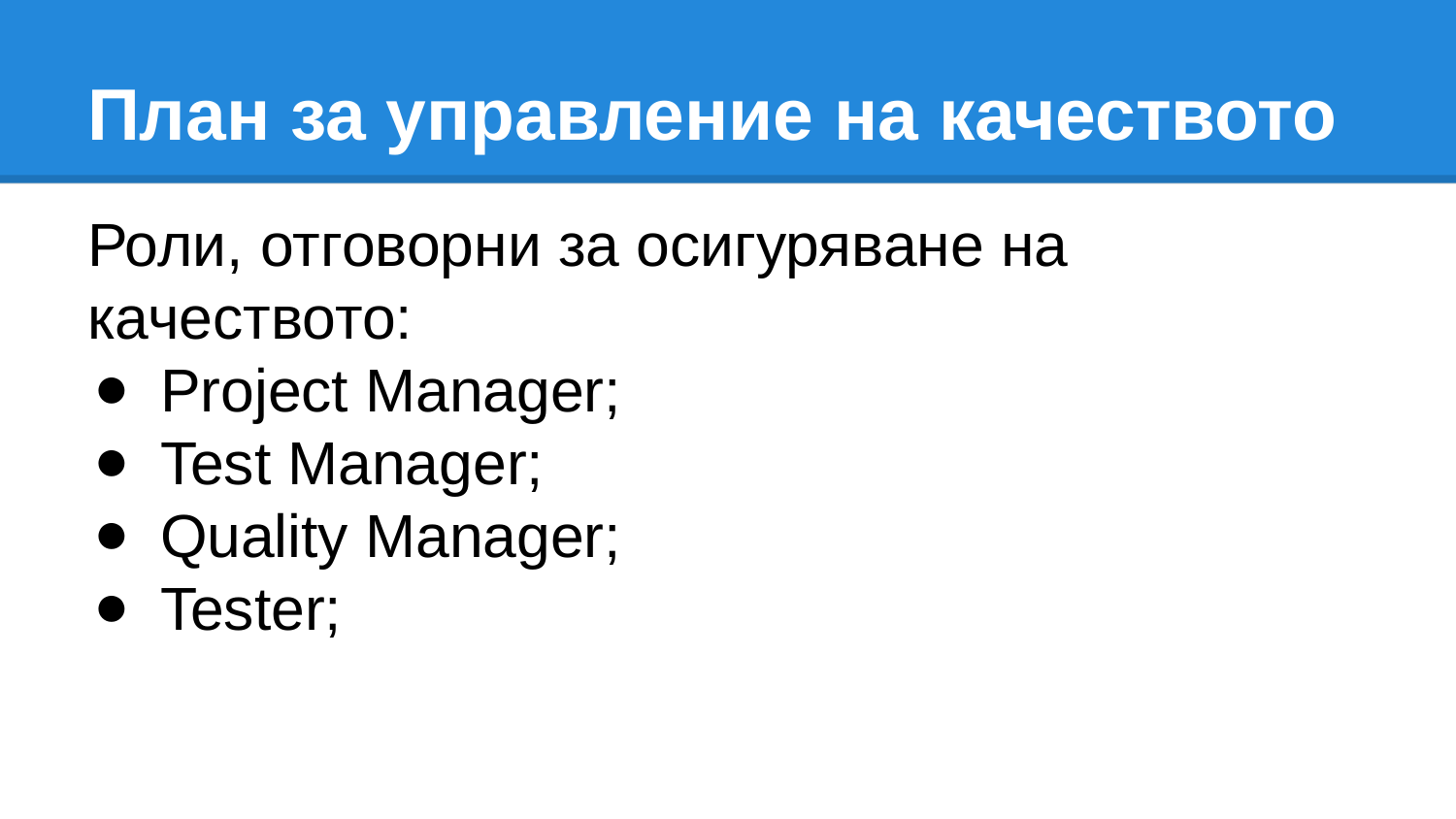

# План за управление на качеството
Роли, отговорни за осигуряване на качеството:
Project Manager;
Test Manager;
Quality Manager;
Tester;